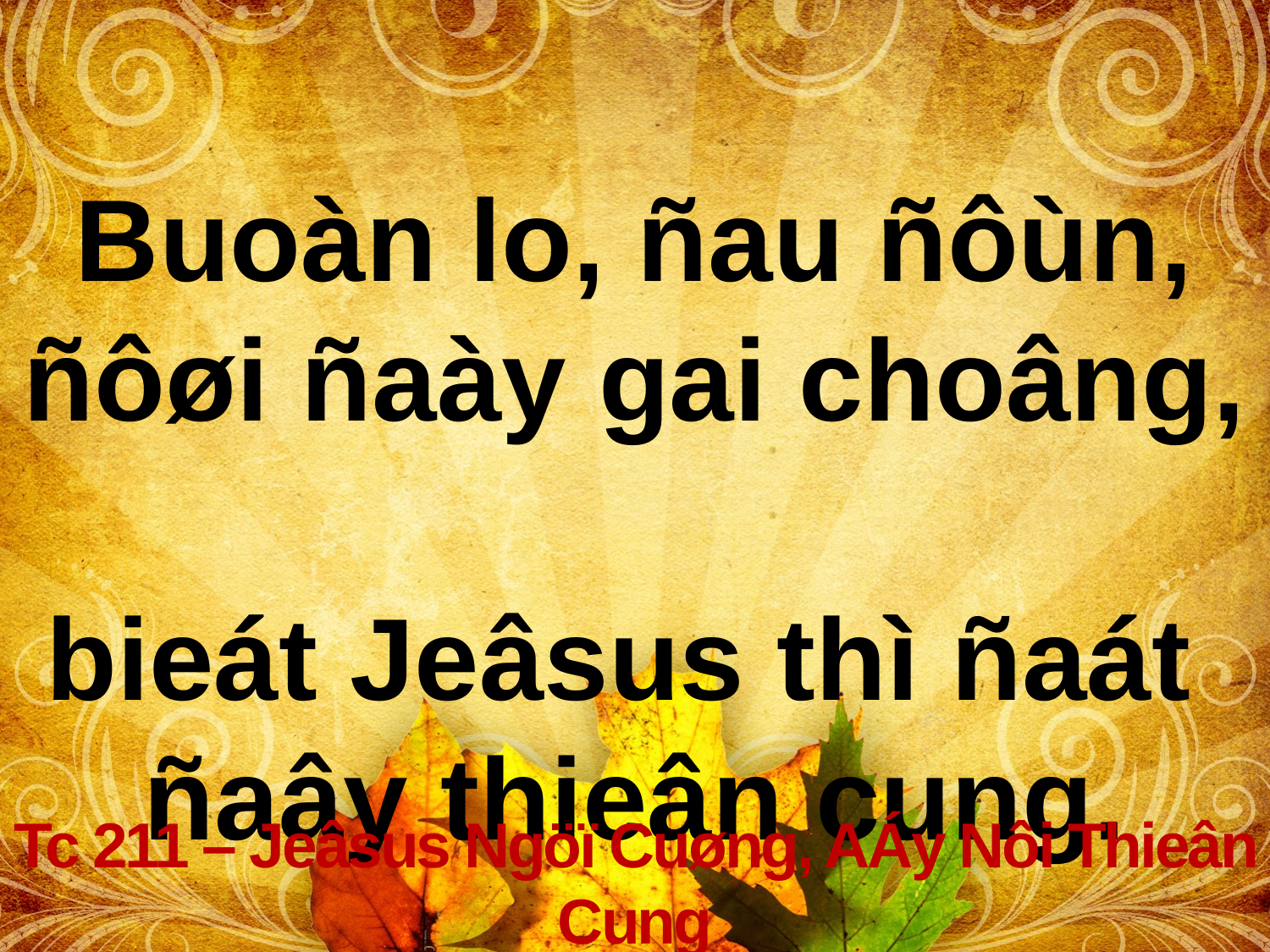

Buoàn lo, ñau ñôùn,
ñôøi ñaày gai choâng,
bieát Jeâsus thì ñaát
ñaây thieân cung.
Tc 211 – Jeâsus Ngöï Cuøng, AÁy Nôi Thieân Cung